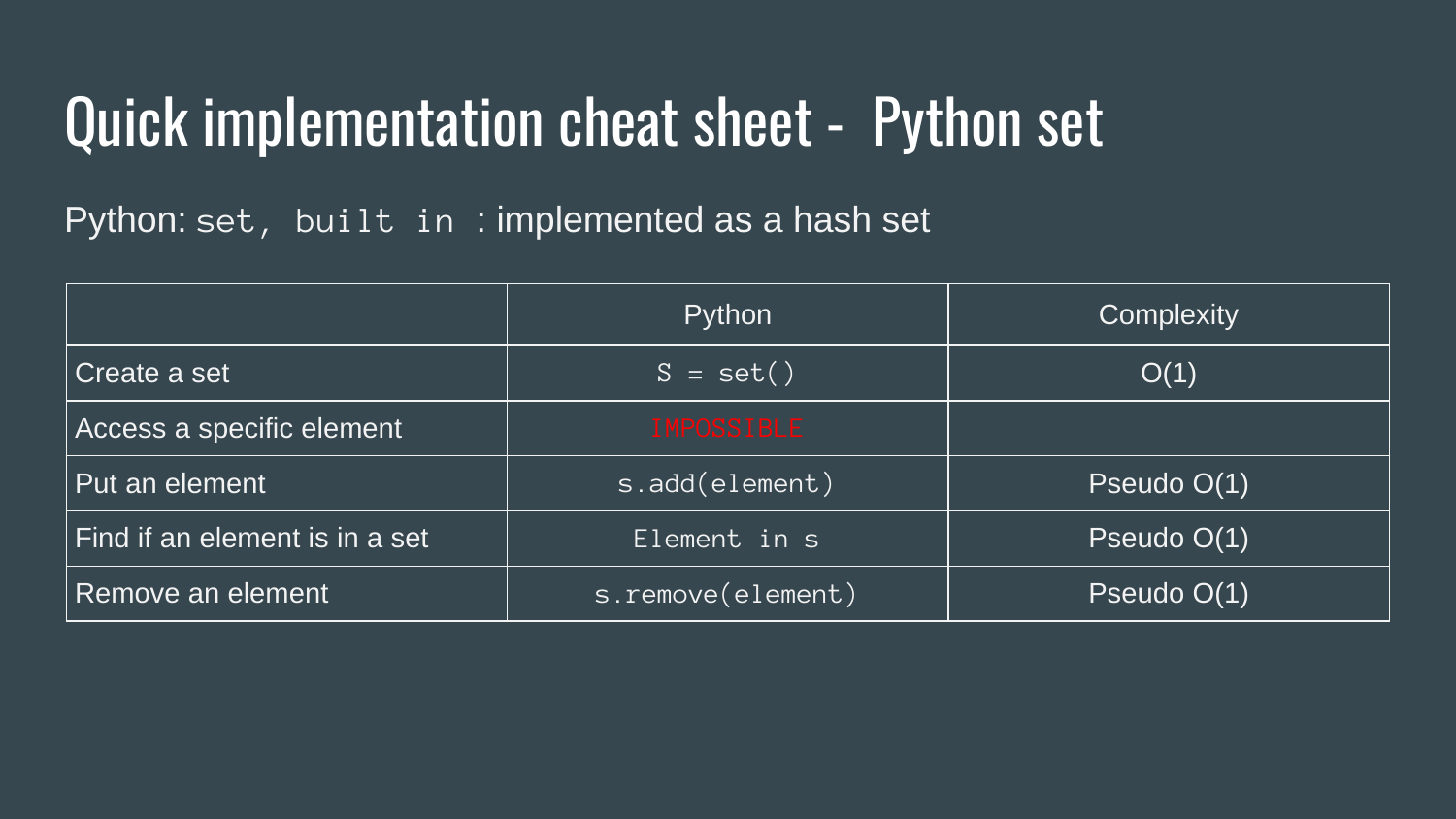

# Quick implementation cheat sheet -  Python set
Python: set, built in : implemented as a hash set
|  | Python | Complexity |
| --- | --- | --- |
| Create a set | S = set() | O(1) |
| Access a specific element | IMPOSSIBLE |  |
| Put an element | s.add(element) | Pseudo O(1) |
| Find if an element is in a set | Element in s | Pseudo O(1) |
| Remove an element | s.remove(element) | Pseudo O(1) |